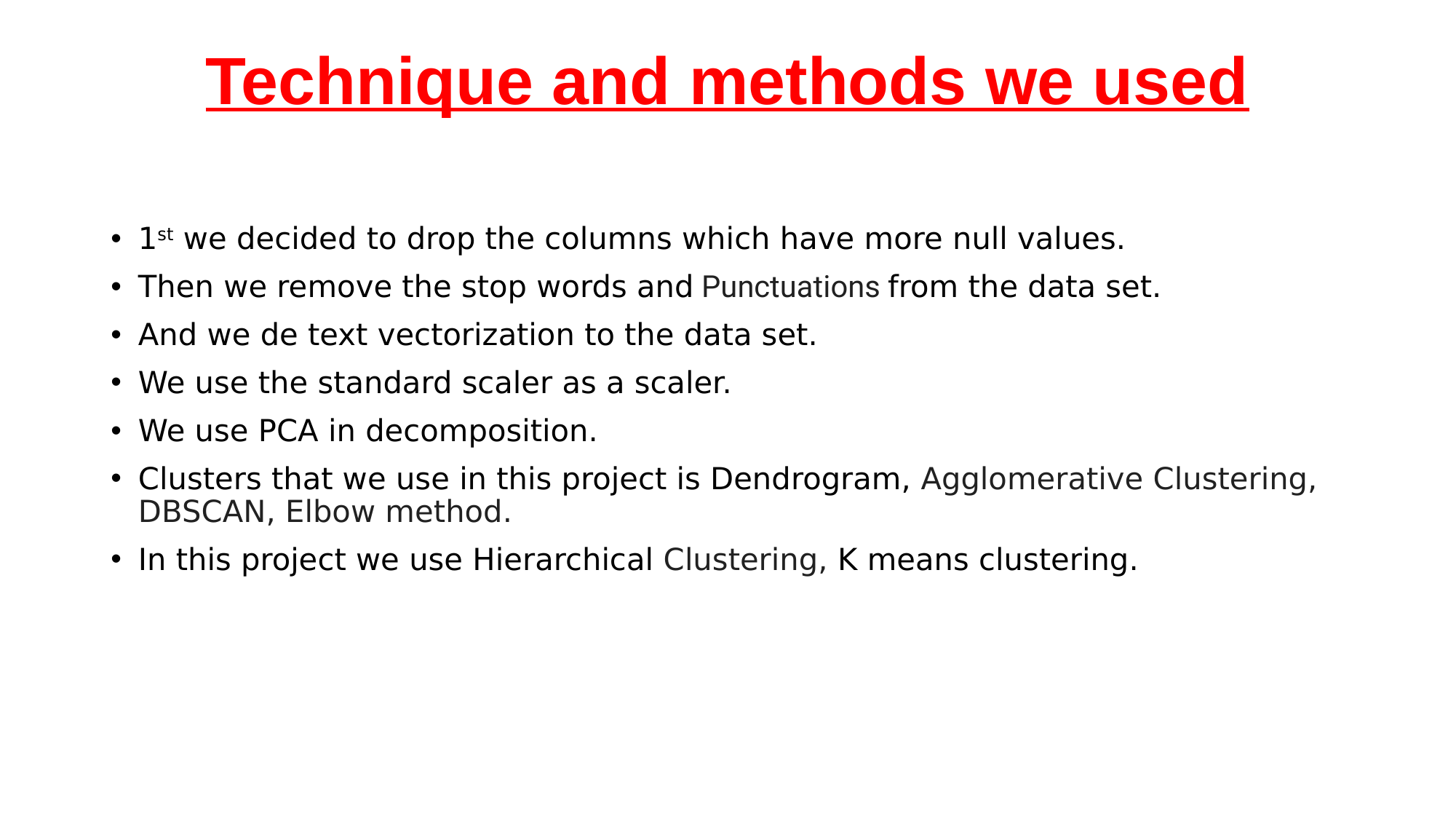

# Technique and methods we used
1st we decided to drop the columns which have more null values.
Then we remove the stop words and Punctuations from the data set.
And we de text vectorization to the data set.
We use the standard scaler as a scaler.
We use PCA in decomposition.
Clusters that we use in this project is Dendrogram, Agglomerative Clustering, DBSCAN, Elbow method.
In this project we use Hierarchical Clustering, K means clustering.